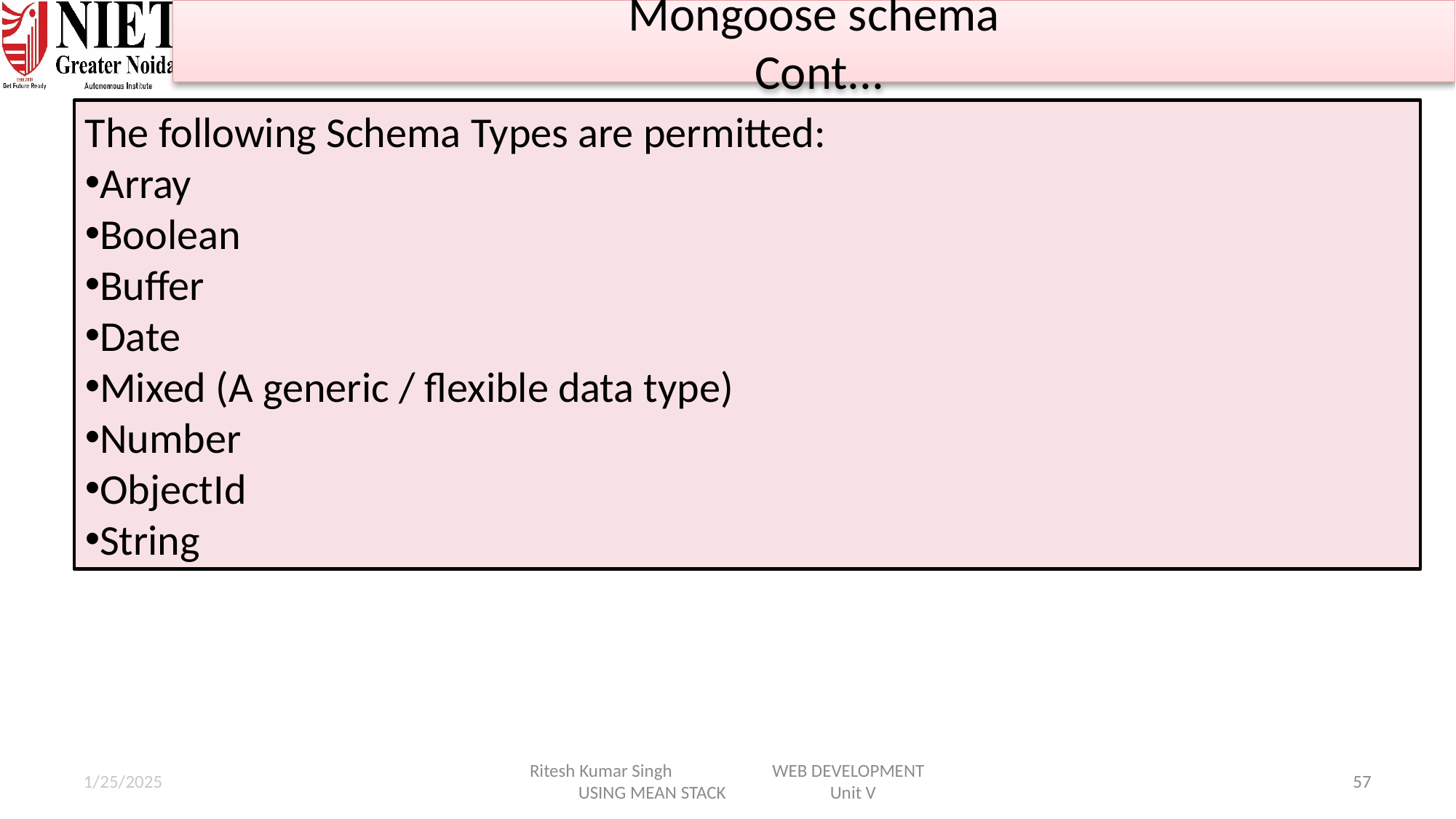

Mongoose schema
 Cont...
The following Schema Types are permitted:
Array
Boolean
Buffer
Date
Mixed (A generic / flexible data type)
Number
ObjectId
String

1/25/2025
Ritesh Kumar Singh                        WEB DEVELOPMENT USING MEAN STACK                         Unit V
57